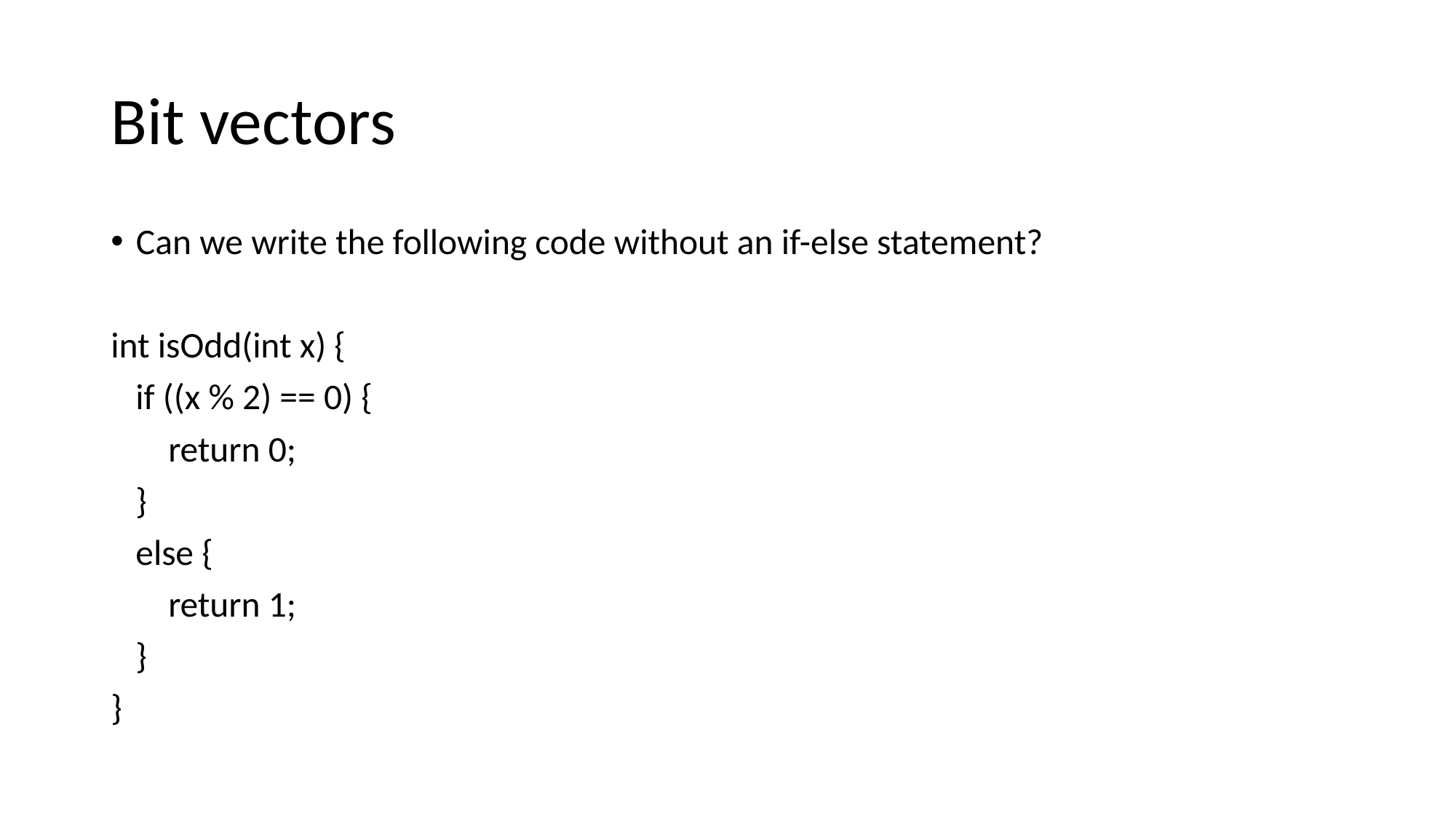

# Bit vectors
Can we write the following code without an if-else statement?

int isOdd(int x) {
   if ((x % 2) == 0) {
       return 0;
   }
   else {
       return 1;
   }
}